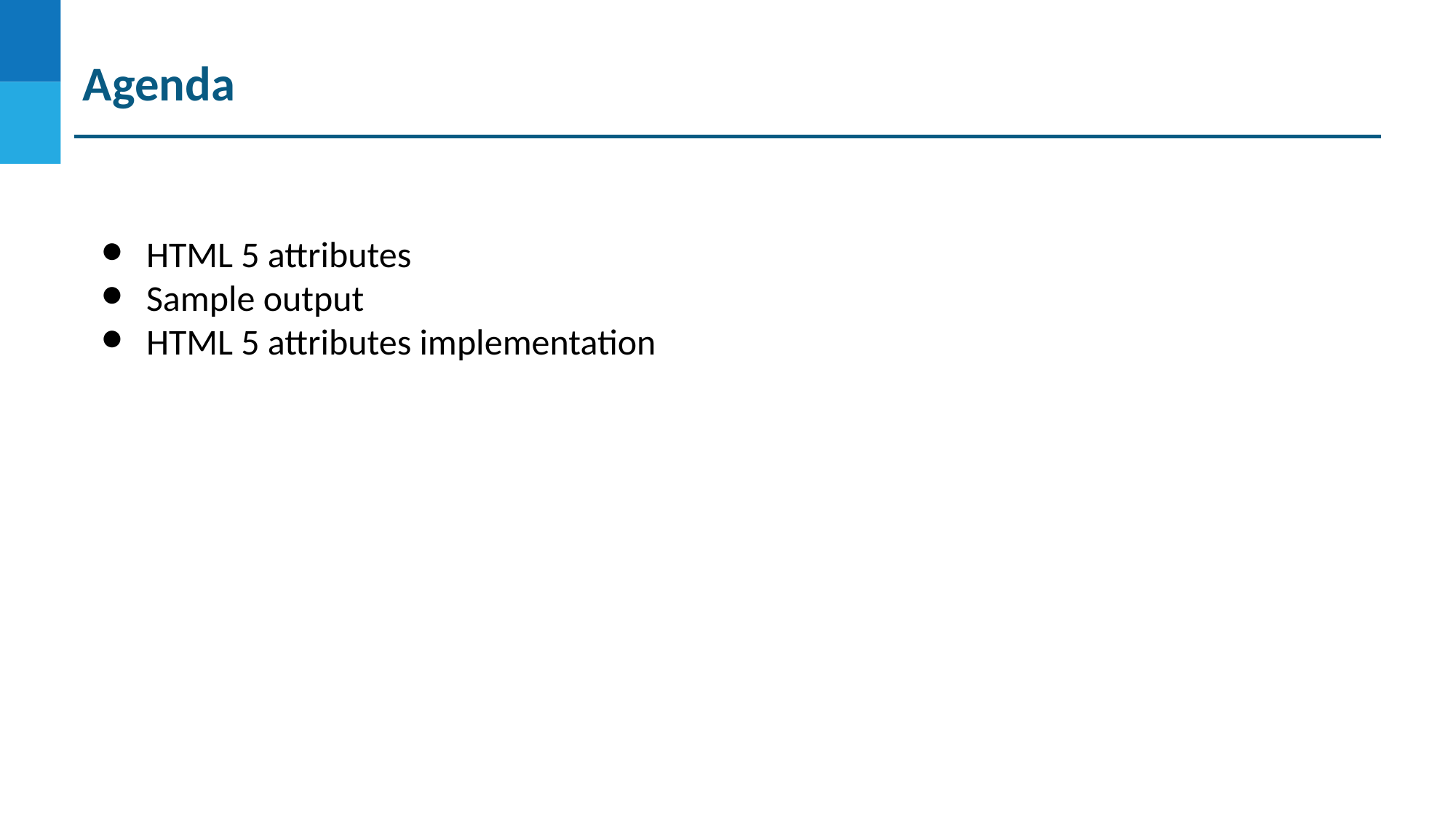

Agenda
HTML 5 attributes
Sample output
HTML 5 attributes implementation